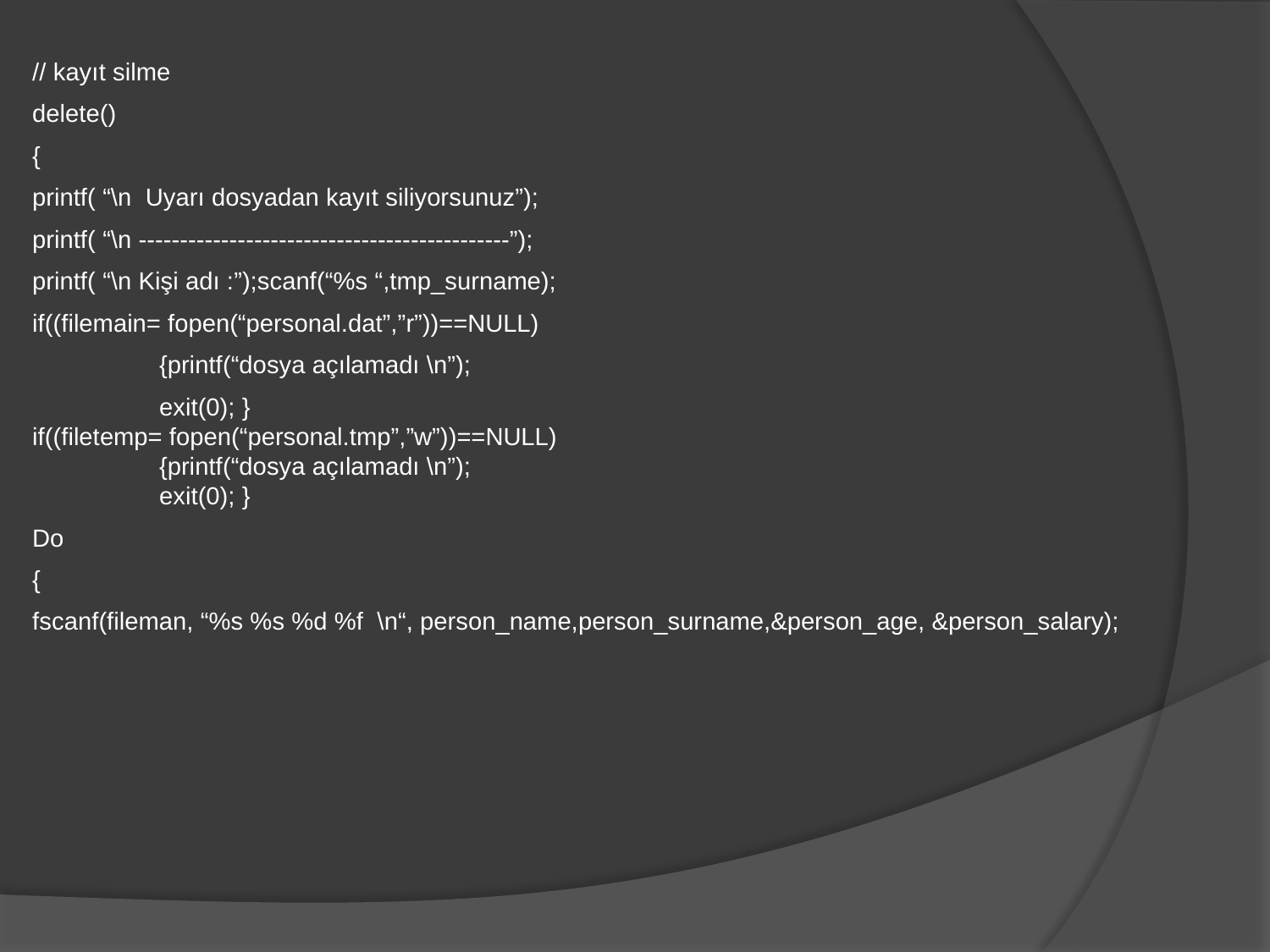

// kayıt silme
delete()
{
printf( “\n  Uyarı dosyadan kayıt siliyorsunuz”);
printf( “\n ---------------------------------------------”);
printf( “\n Kişi adı :”);scanf(“%s “,tmp_surname);
if((filemain= fopen(“personal.dat”,”r”))==NULL)
	{printf(“dosya açılamadı \n”);
	exit(0); }
if((filetemp= fopen(“personal.tmp”,”w”))==NULL)
	{printf(“dosya açılamadı \n”);
	exit(0); }
Do
{
fscanf(fileman, “%s %s %d %f  \n“, person_name,person_surname,&person_age, &person_salary);